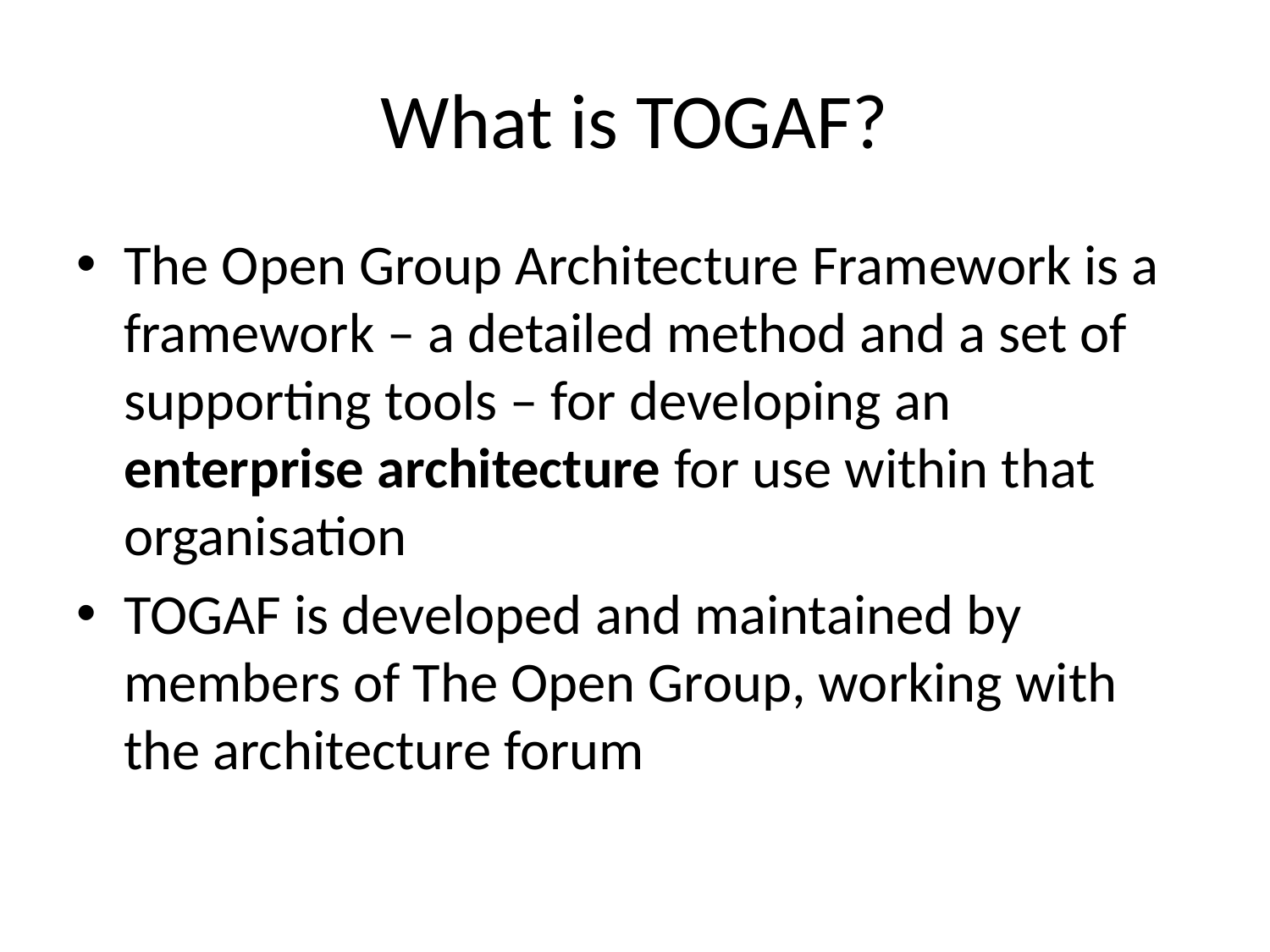

# What is TOGAF?
The Open Group Architecture Framework is a framework – a detailed method and a set of supporting tools – for developing an enterprise architecture for use within that organisation
TOGAF is developed and maintained by members of The Open Group, working with the architecture forum